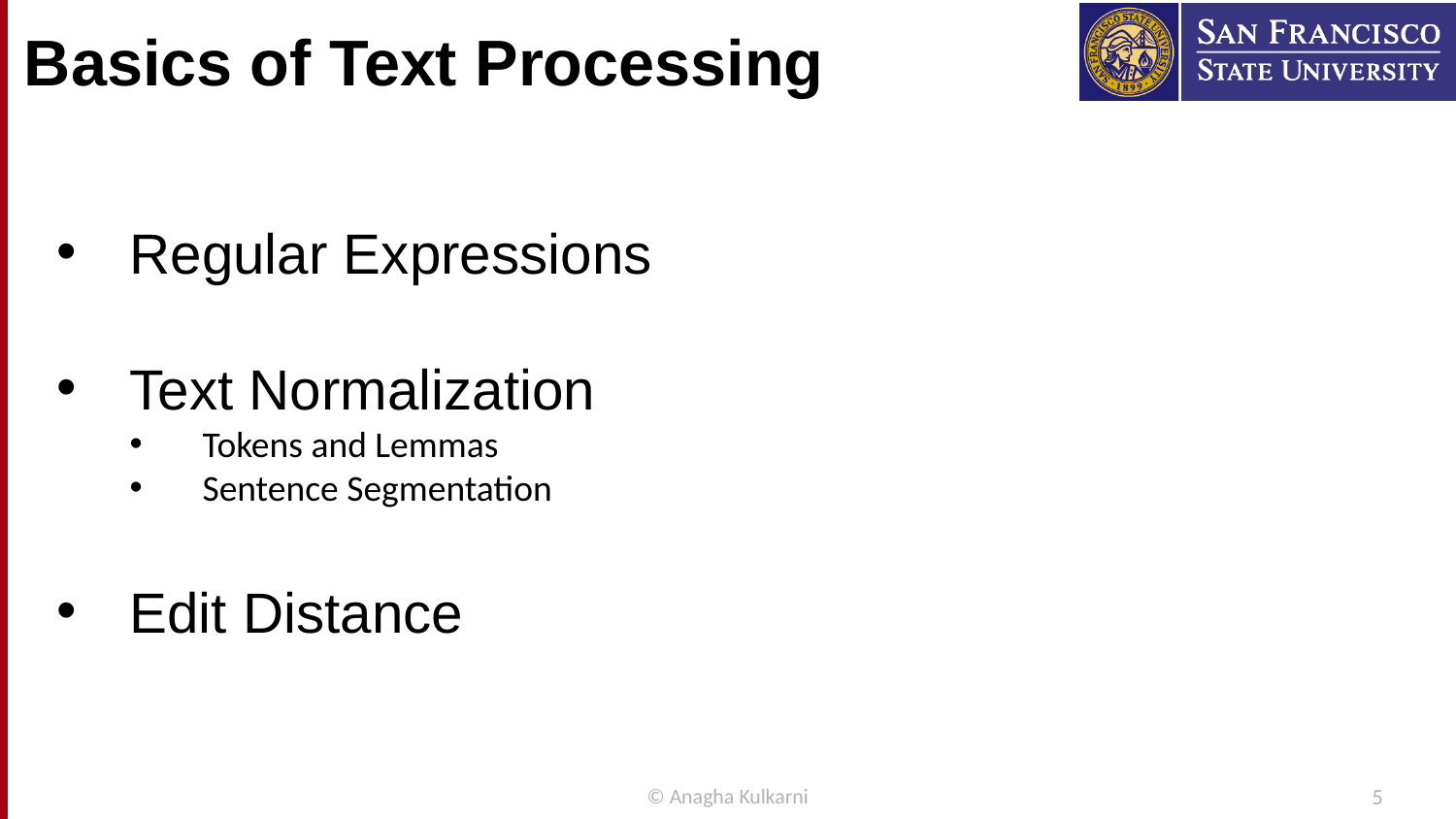

# Basics of Text Processing
Regular Expressions

Text Normalization
Tokens and Lemmas
Sentence Segmentation

Edit Distance

© Anagha Kulkarni
5